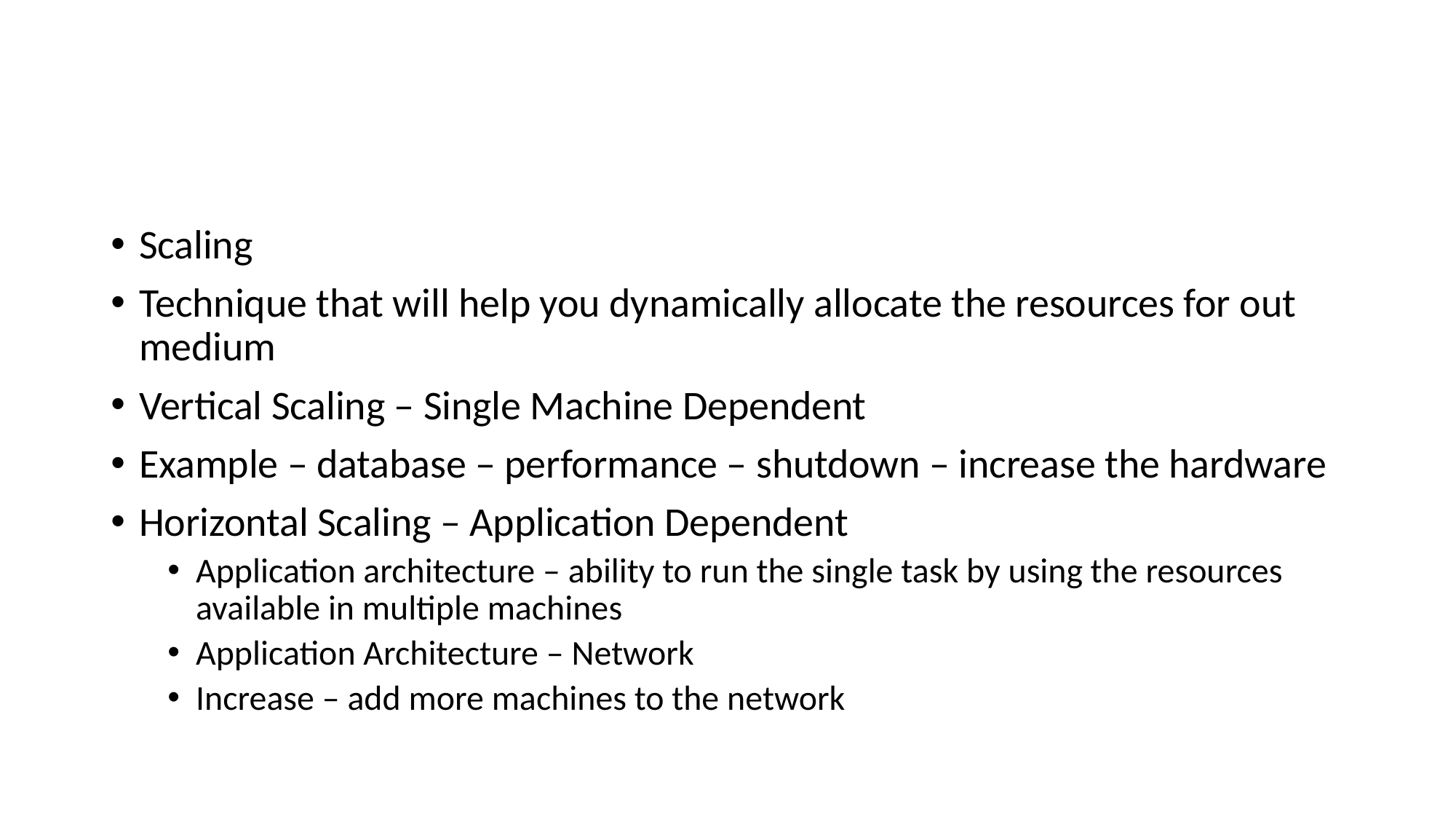

#
Scaling
Technique that will help you dynamically allocate the resources for out medium
Vertical Scaling – Single Machine Dependent
Example – database – performance – shutdown – increase the hardware
Horizontal Scaling – Application Dependent
Application architecture – ability to run the single task by using the resources available in multiple machines
Application Architecture – Network
Increase – add more machines to the network